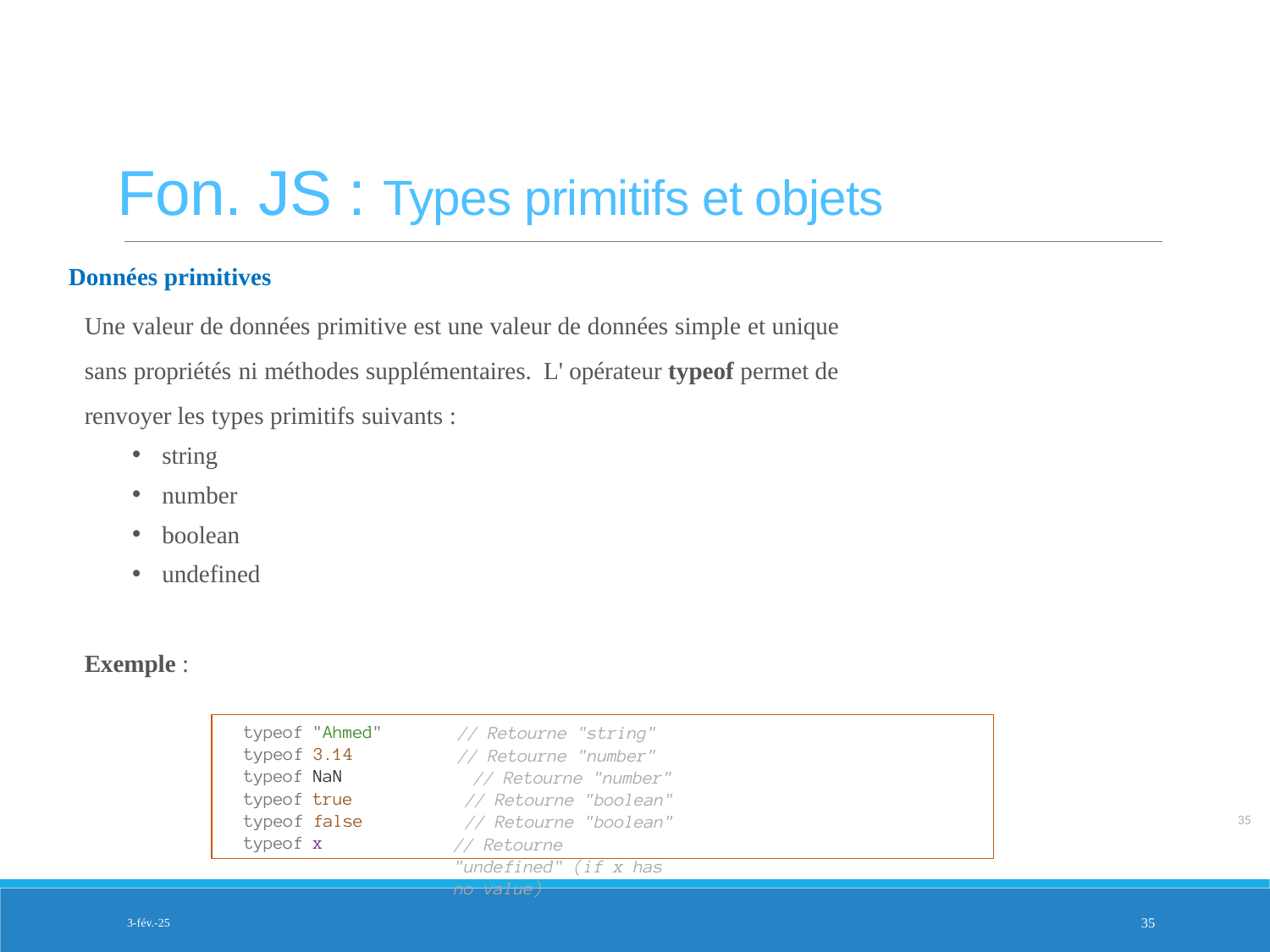

Fon. JS : Types primitifs et objets

Données primitives
Une valeur de données primitive est une valeur de données simple et unique sans propriétés ni méthodes supplémentaires.  L' opérateur typeof permet de renvoyer les types primitifs suivants :
string
number
boolean
undefined

Exemple :
PARTIE 2

typeof "Ahmed"  typeof 3.14  typeof NaN  typeof true  typeof false  typeof x
// Retourne "string"
// Retourne "number"
// Retourne "number"
// Retourne "boolean"
// Retourne "boolean"
// Retourne "undefined" (if x has no value)
35
3-fév.-25
35